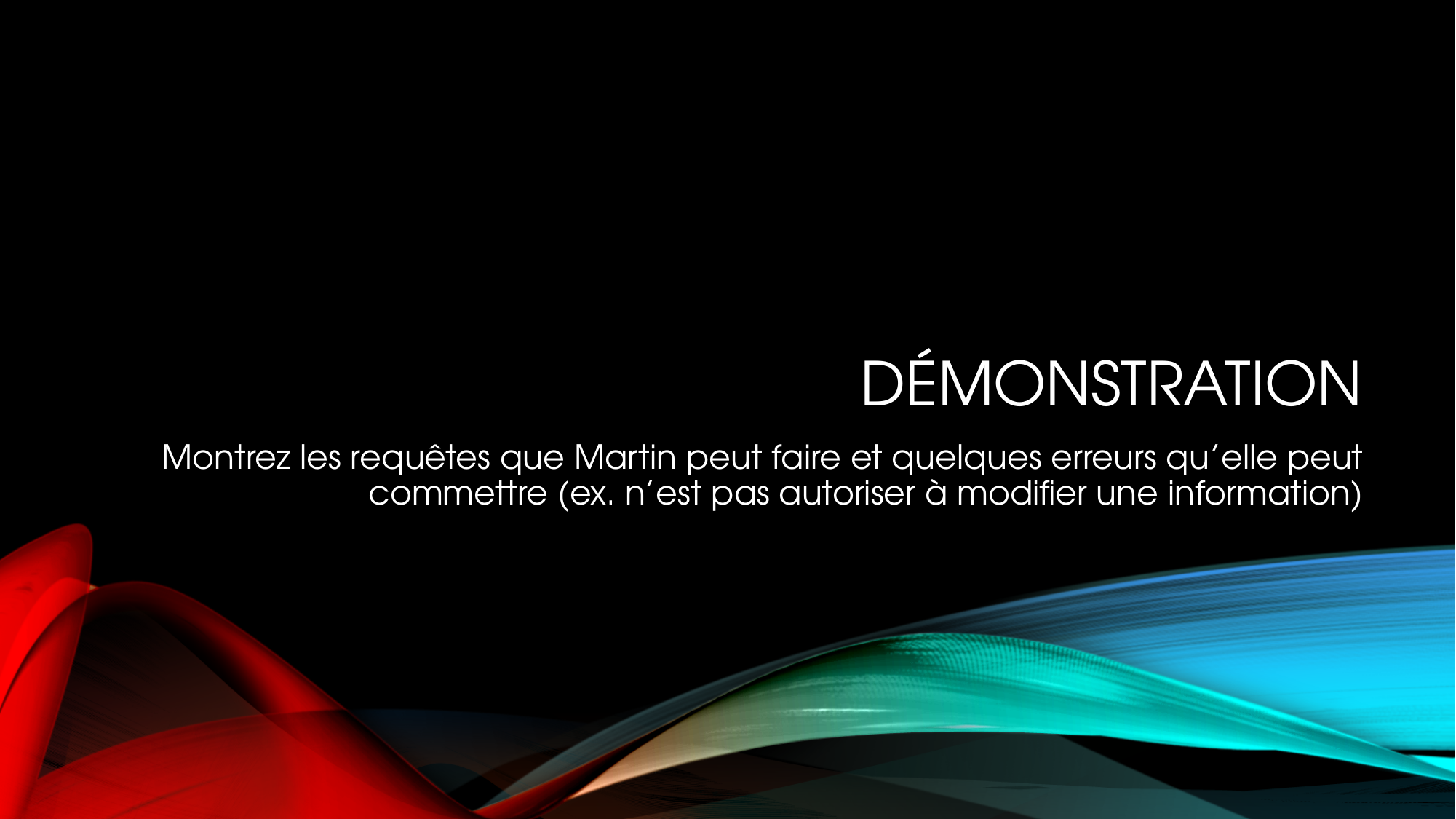

# Démonstration
Montrez les requêtes que Martin peut faire et quelques erreurs qu’elle peut commettre (ex. n’est pas autoriser à modifier une information)